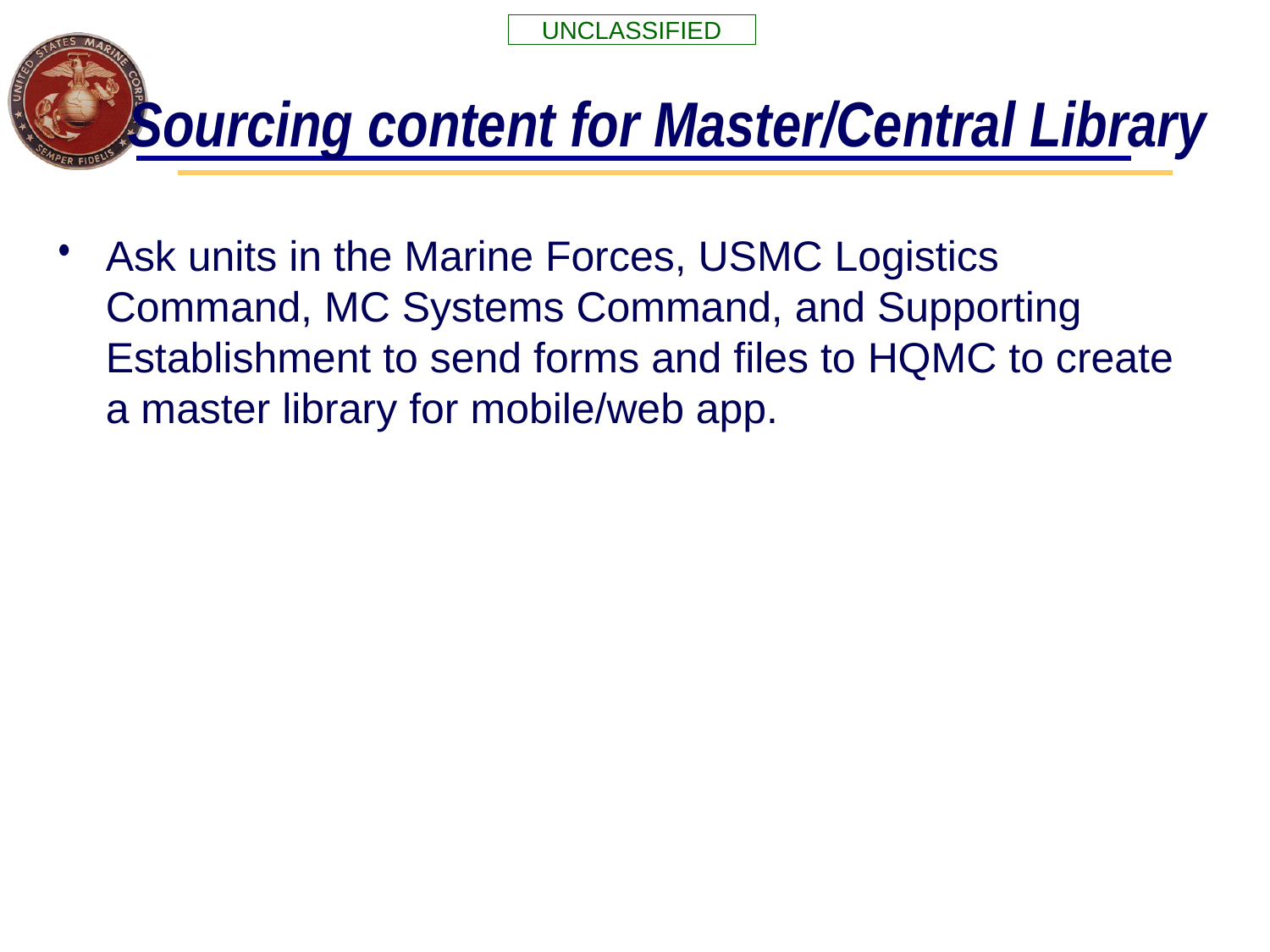

# Sourcing content for Master/Central Library
Ask units in the Marine Forces, USMC Logistics Command, MC Systems Command, and Supporting Establishment to send forms and files to HQMC to create a master library for mobile/web app.